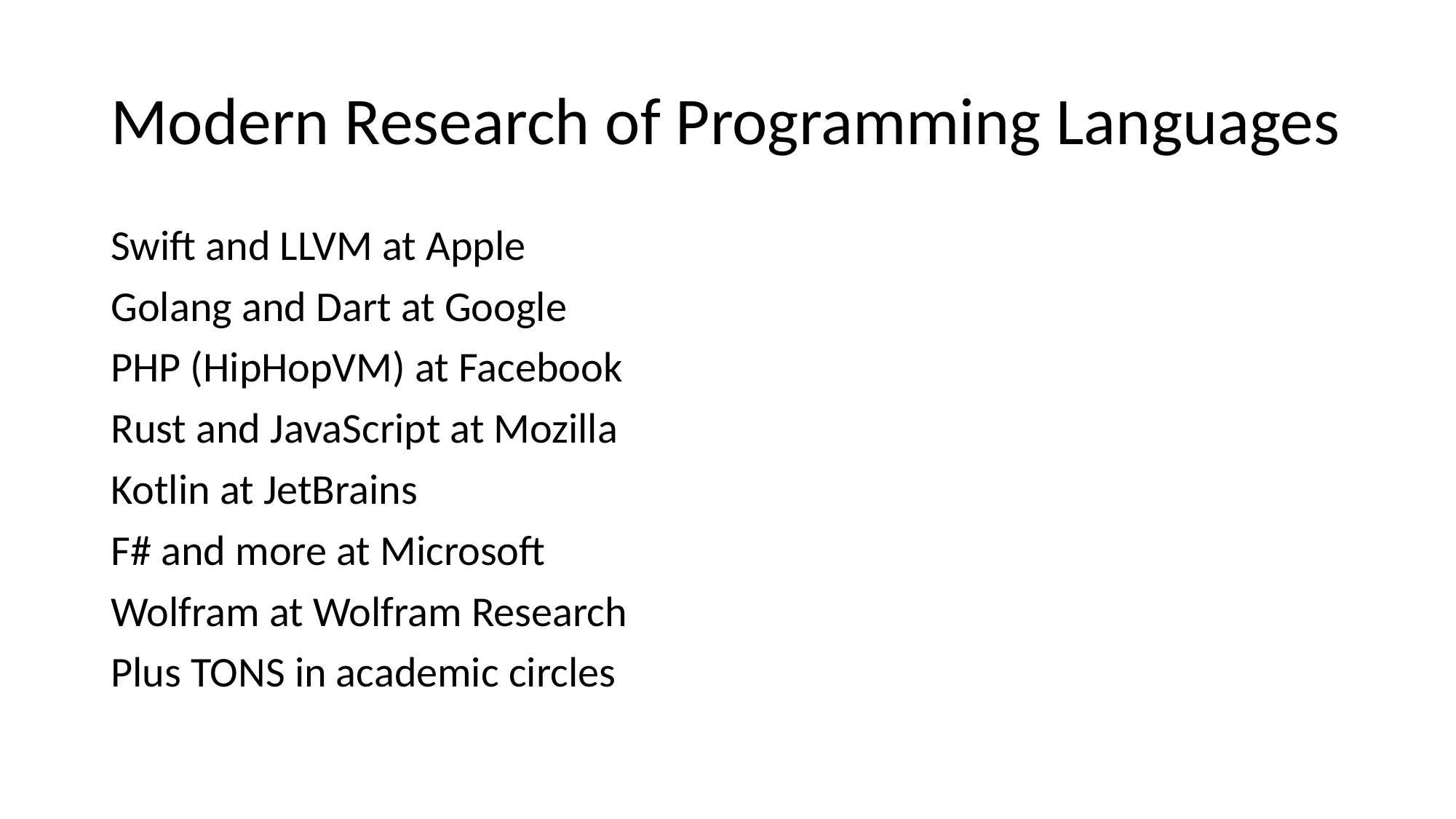

# Modern Research of Programming Languages
Swift and LLVM at Apple
Golang and Dart at Google
PHP (HipHopVM) at Facebook
Rust and JavaScript at Mozilla
Kotlin at JetBrains
F# and more at Microsoft
Wolfram at Wolfram Research
Plus TONS in academic circles